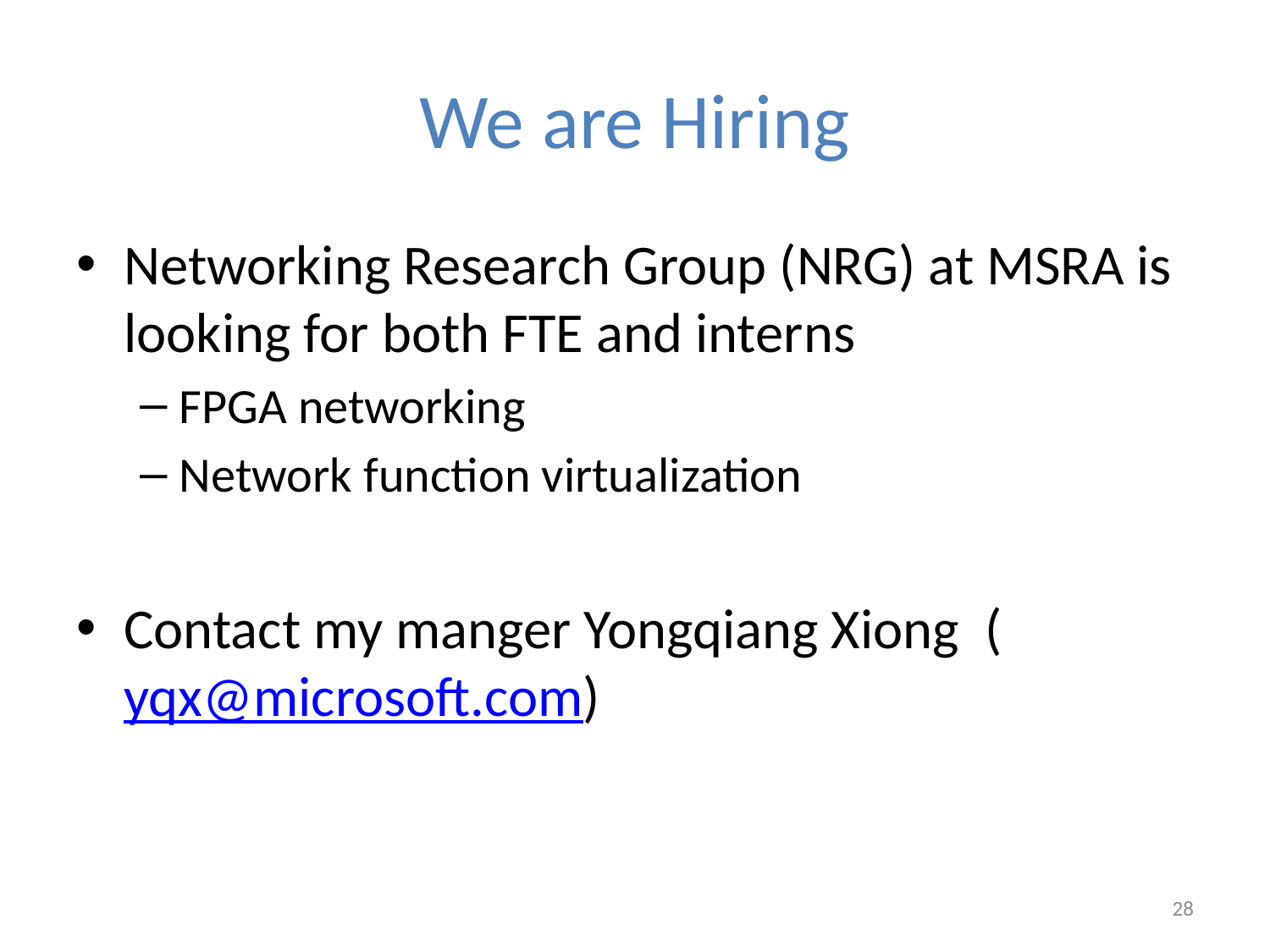

# We are Hiring
Networking Research Group (NRG) at MSRA is looking for both FTE and interns
FPGA networking
Network function virtualization

Contact my manger Yongqiang Xiong  (yqx@microsoft.com)

28